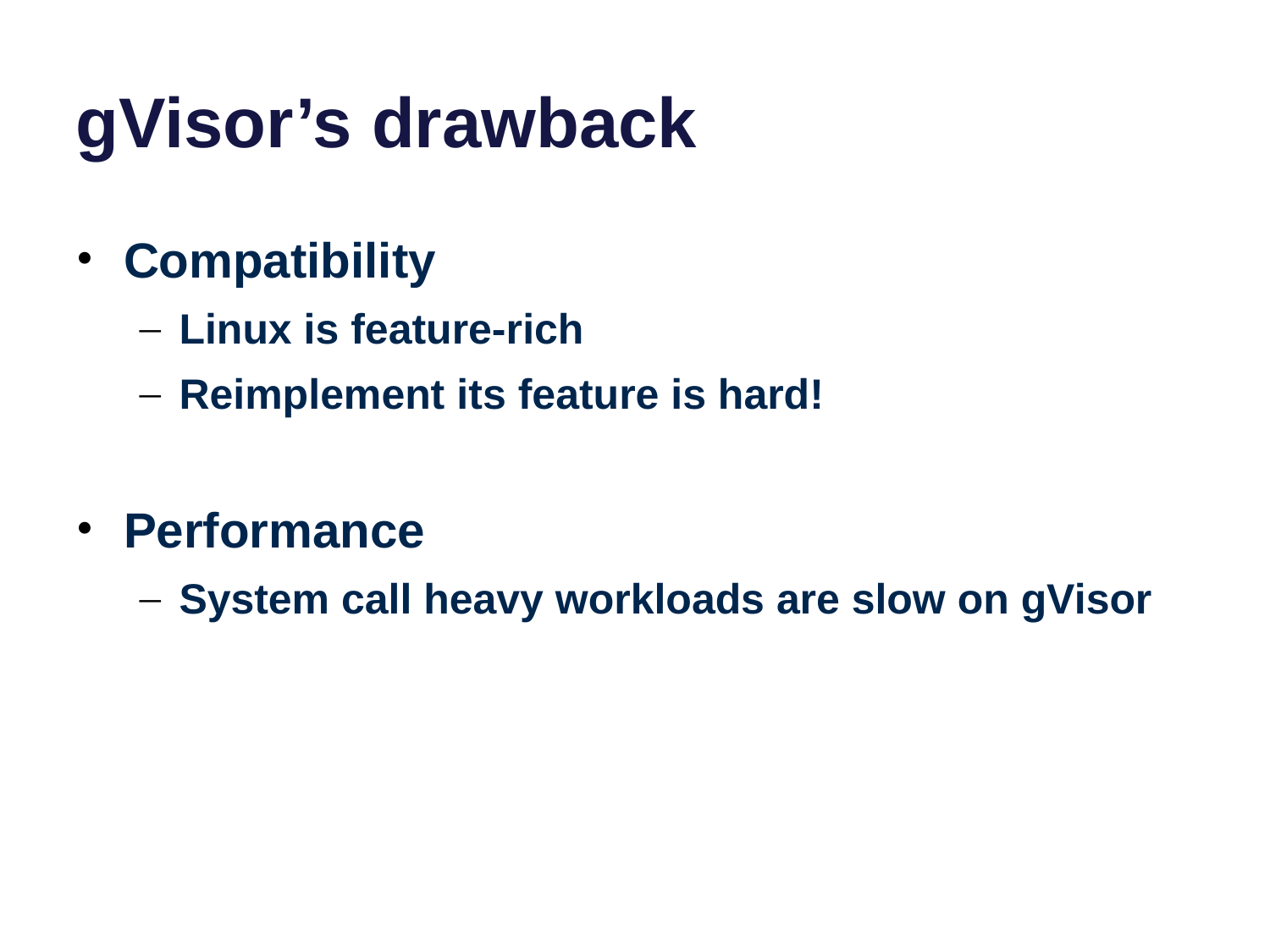

# gVisor’s drawback
Compatibility
Linux is feature-rich
Reimplement its feature is hard!

Performance
System call heavy workloads are slow on gVisor